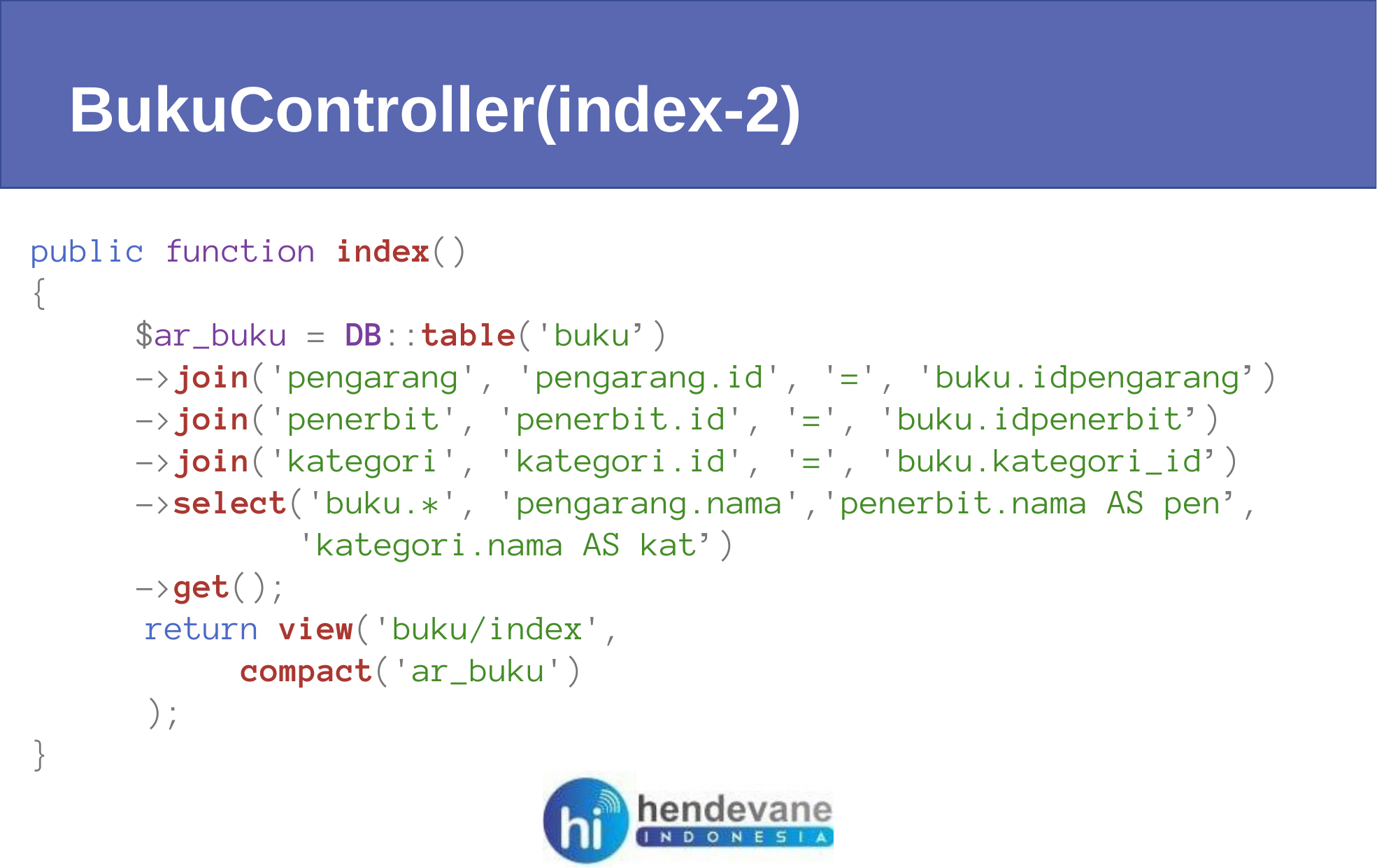

BukuController(index-2)
public function index()
{
	$ar_buku = DB::table('buku’)
	->join('pengarang', 'pengarang.id', '=', 'buku.idpengarang’)
	->join('penerbit', 'penerbit.id', '=', 'buku.idpenerbit’)
	->join('kategori', 'kategori.id', '=', 'buku.kategori_id’)
	->select('buku.*', 'pengarang.nama','penerbit.nama AS pen’,
		   'kategori.nama AS kat’)
	->get();
      return view('buku/index',
      	compact('ar_buku')
      );
}